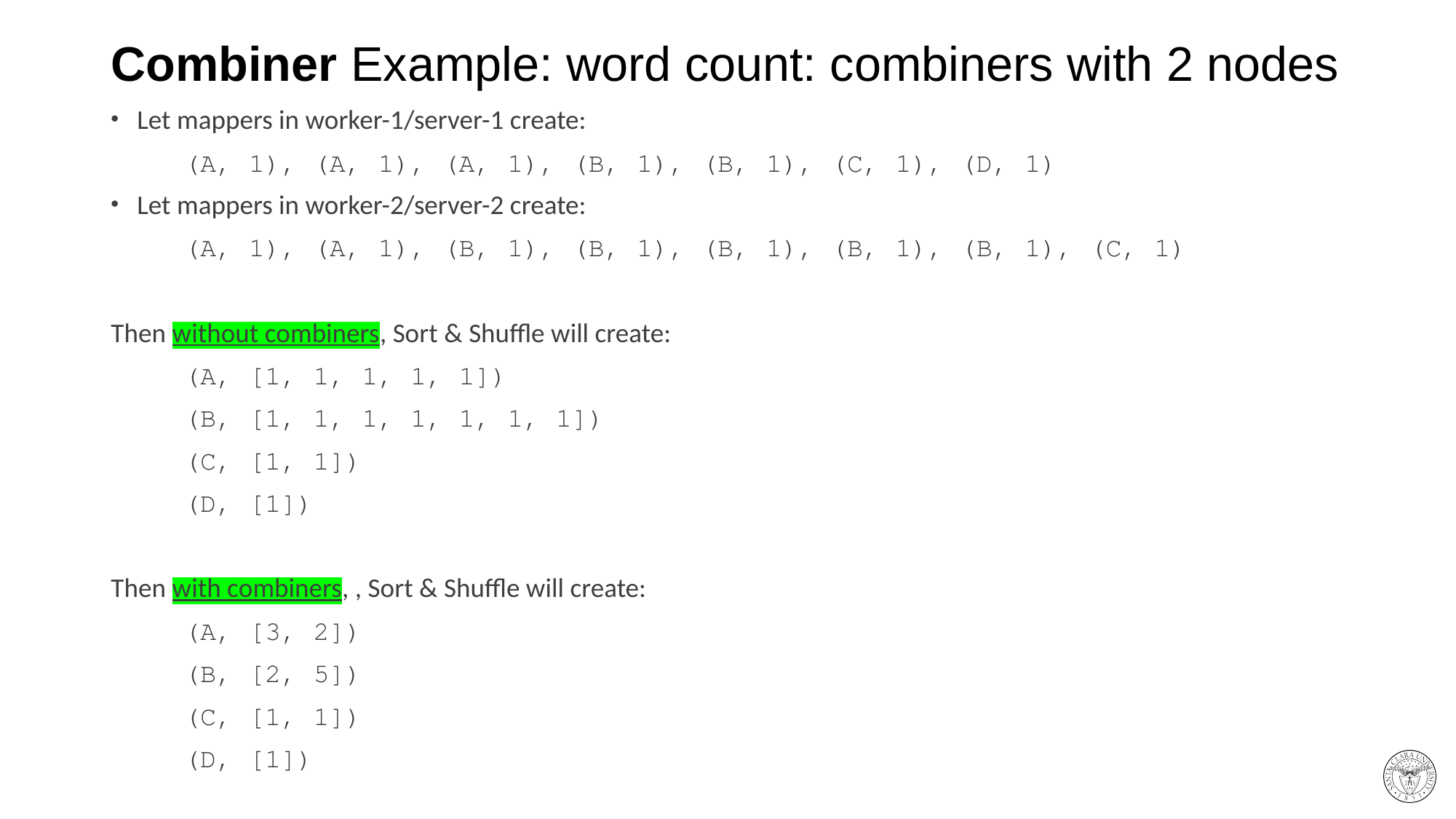

# Combiner Example: word count: combiners with 2 nodes
Let mappers in worker-1/server-1 create:
	(A, 1), (A, 1), (A, 1), (B, 1), (B, 1), (C, 1), (D, 1)
Let mappers in worker-2/server-2 create:
	(A, 1), (A, 1), (B, 1), (B, 1), (B, 1), (B, 1), (B, 1), (C, 1)

Then without combiners, Sort & Shuffle will create:
	(A, [1, 1, 1, 1, 1])
	(B, [1, 1, 1, 1, 1, 1, 1])
	(C, [1, 1])
	(D, [1])

Then with combiners, , Sort & Shuffle will create:
	(A, [3, 2])
	(B, [2, 5])
	(C, [1, 1])
	(D, [1])